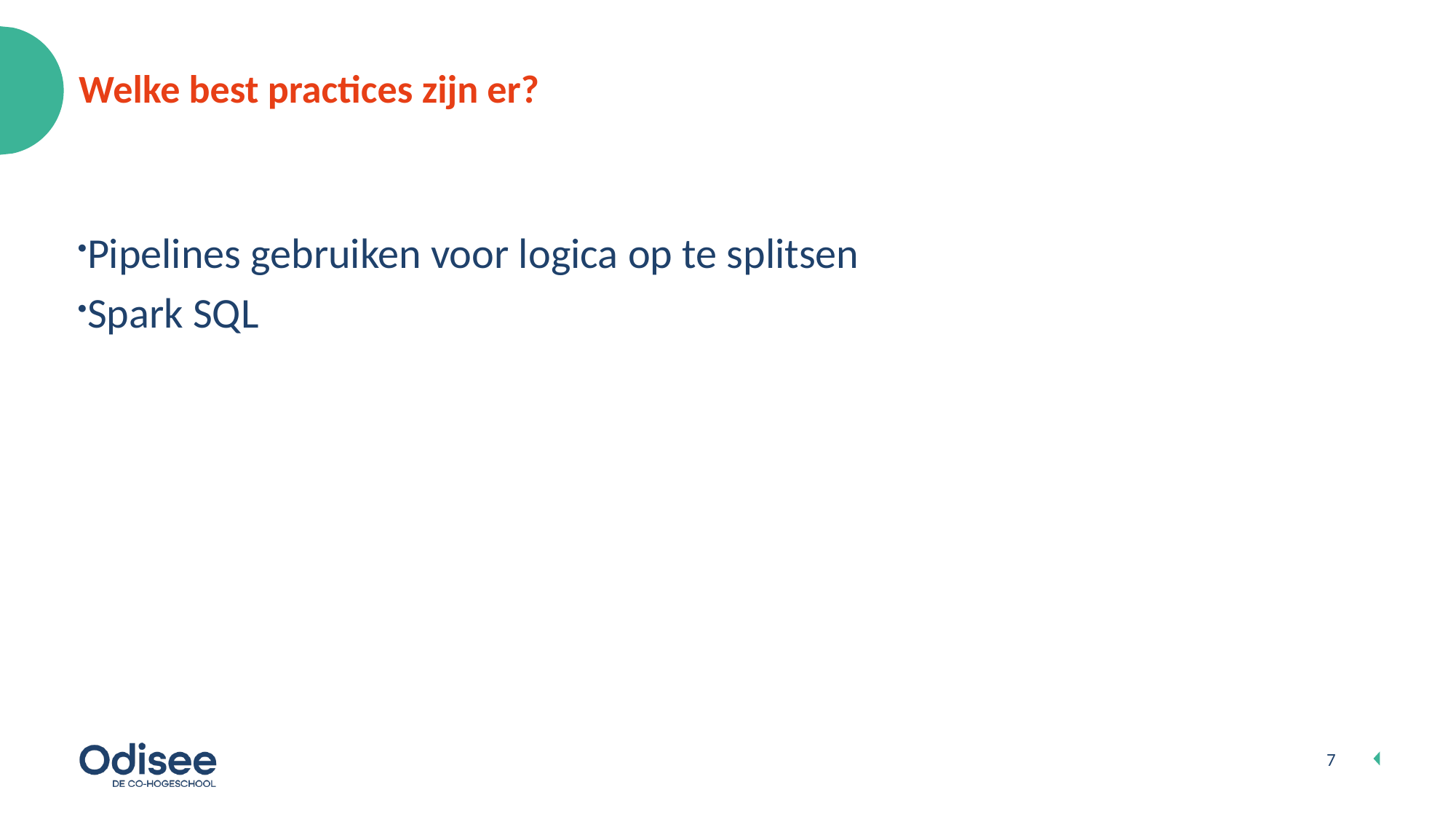

# Welke best practices zijn er?
Pipelines gebruiken voor logica op te splitsen
Spark SQL
7